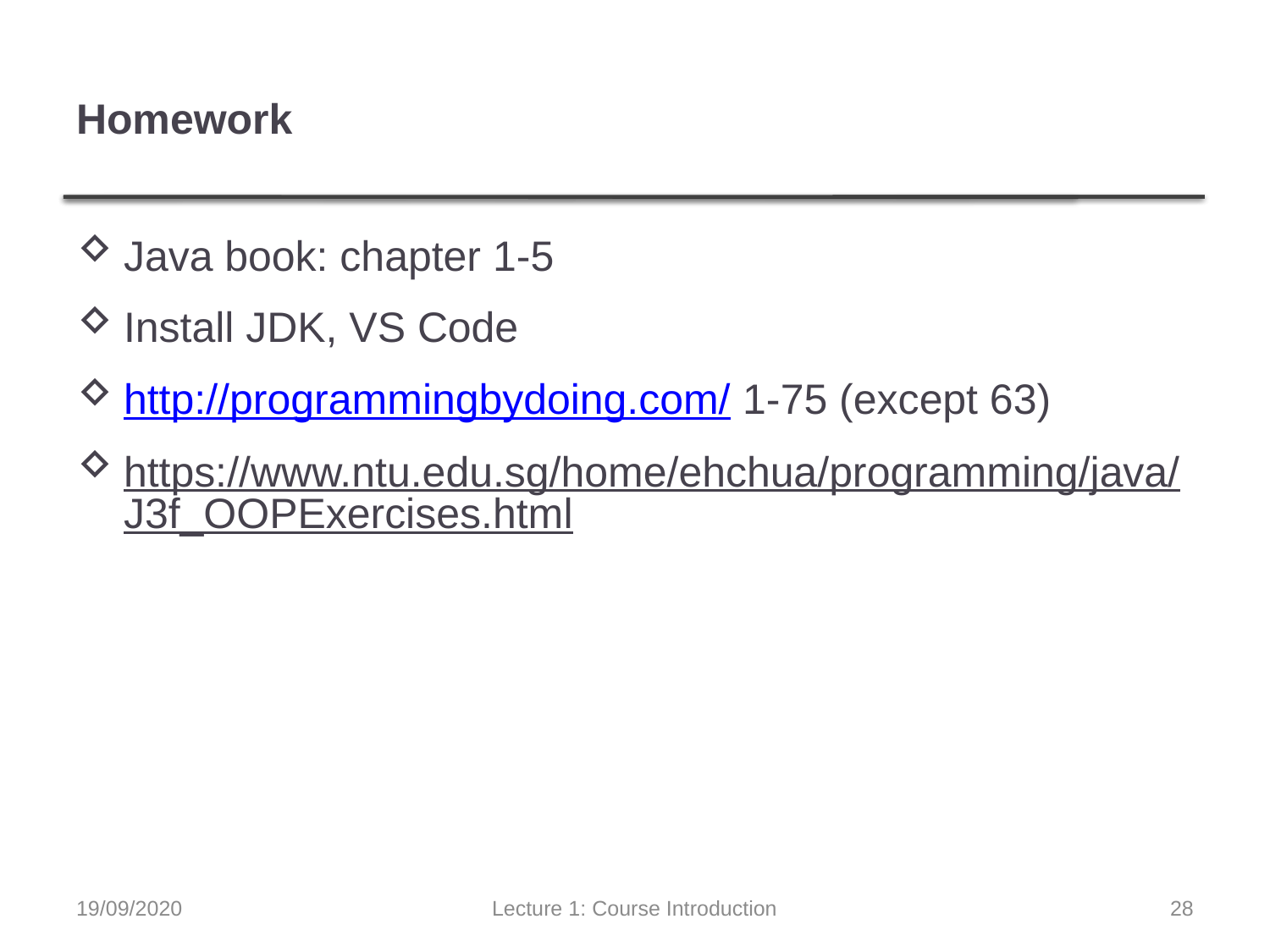

# Homework
Java book: chapter 1-5
Install JDK, VS Code
http://programmingbydoing.com/ 1-75 (except 63)
https://www.ntu.edu.sg/home/ehchua/programming/java/J3f_OOPExercises.html
19/09/2020
Lecture 1: Course Introduction
28